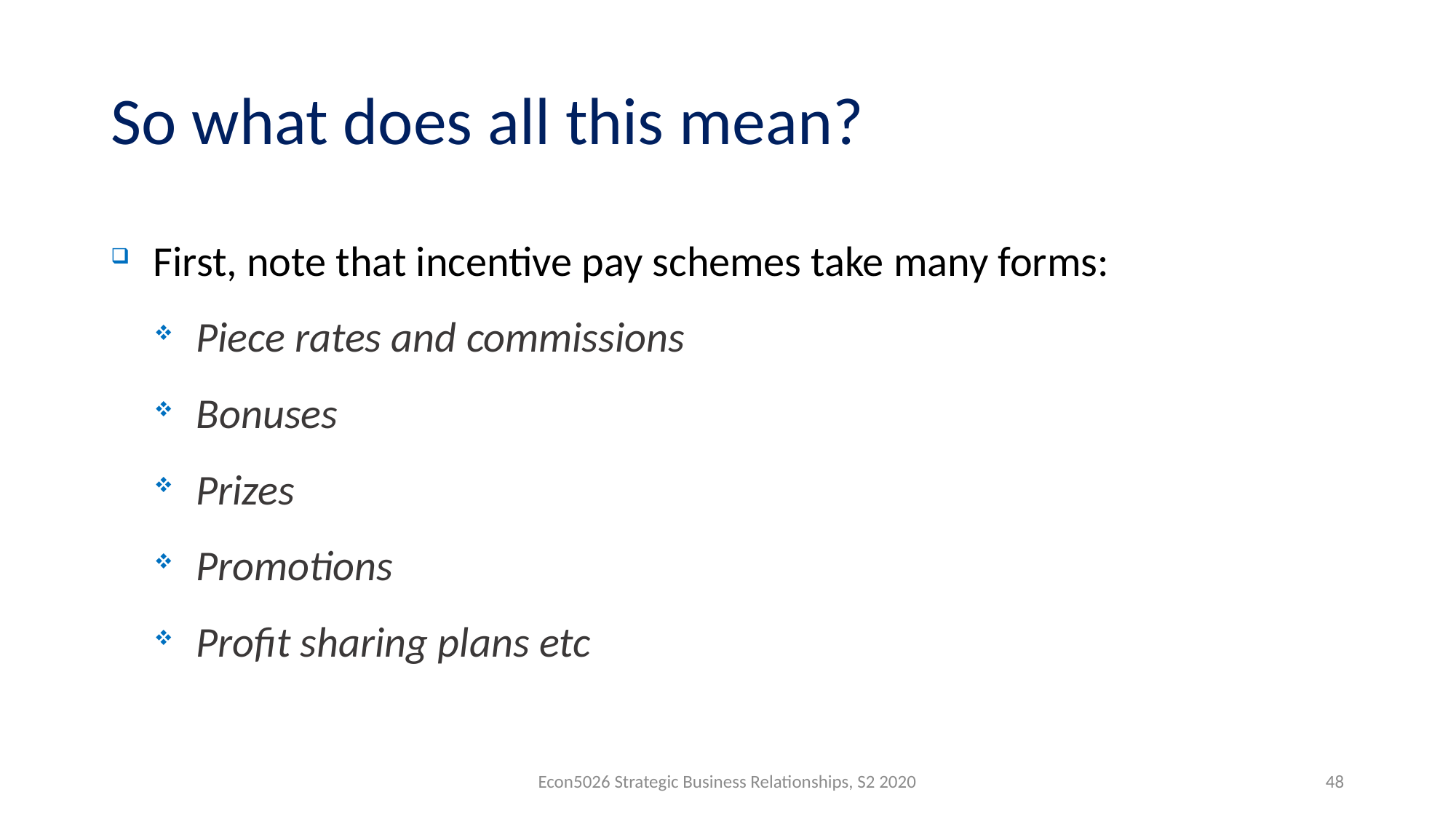

# So what does all this mean?
First, note that incentive pay schemes take many forms:
Piece rates and commissions
Bonuses
Prizes
Promotions
Profit sharing plans etc

Econ5026 Strategic Business Relationships, S2 2020
48